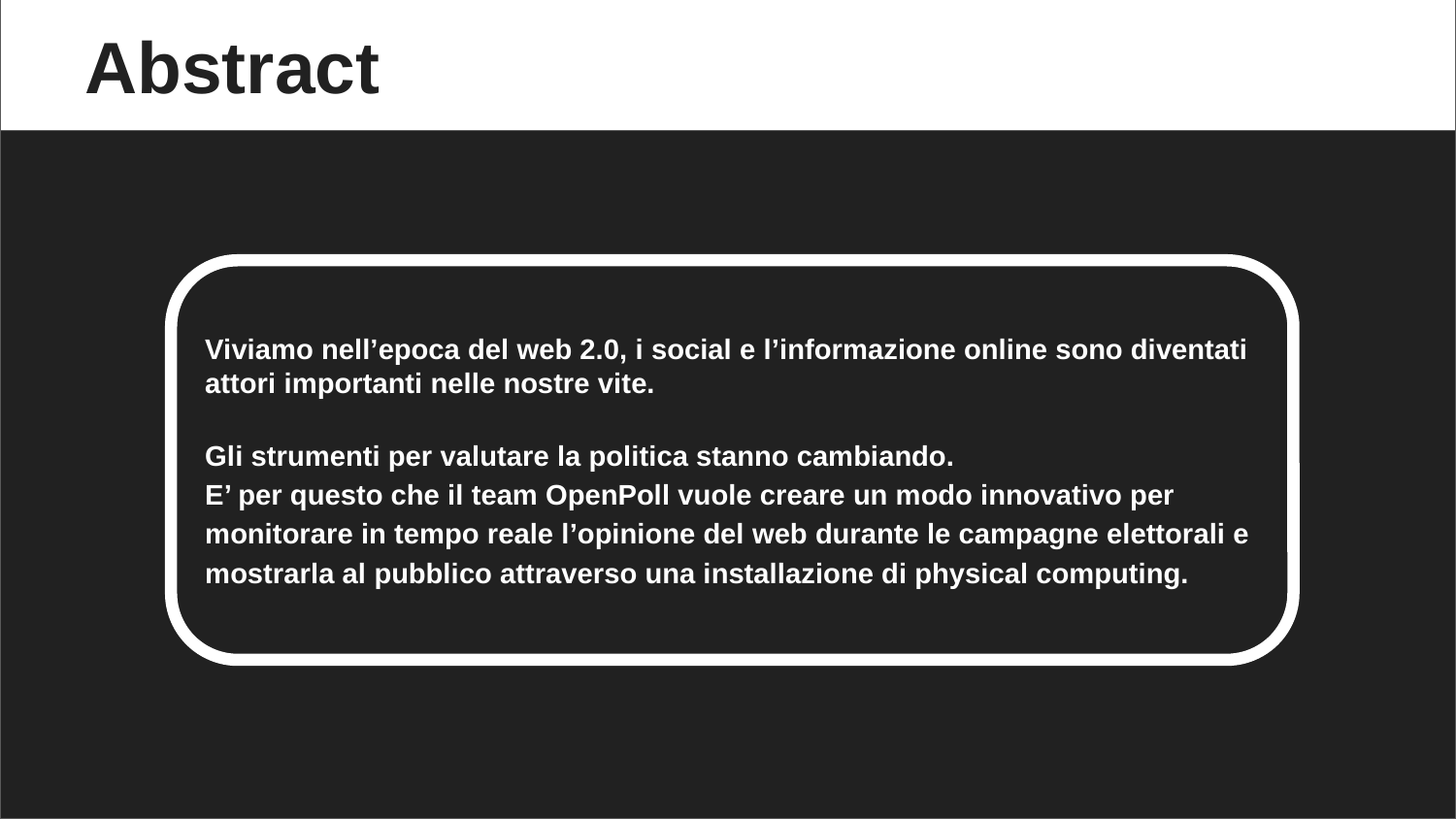

Abstract

Viviamo nell’epoca del web 2.0, i social e l’informazione online sono diventati attori importanti nelle nostre vite.

Gli strumenti per valutare la politica stanno cambiando.
E’ per questo che il team OpenPoll vuole creare un modo innovativo per monitorare in tempo reale l’opinione del web durante le campagne elettorali e mostrarla al pubblico attraverso una installazione di physical computing.